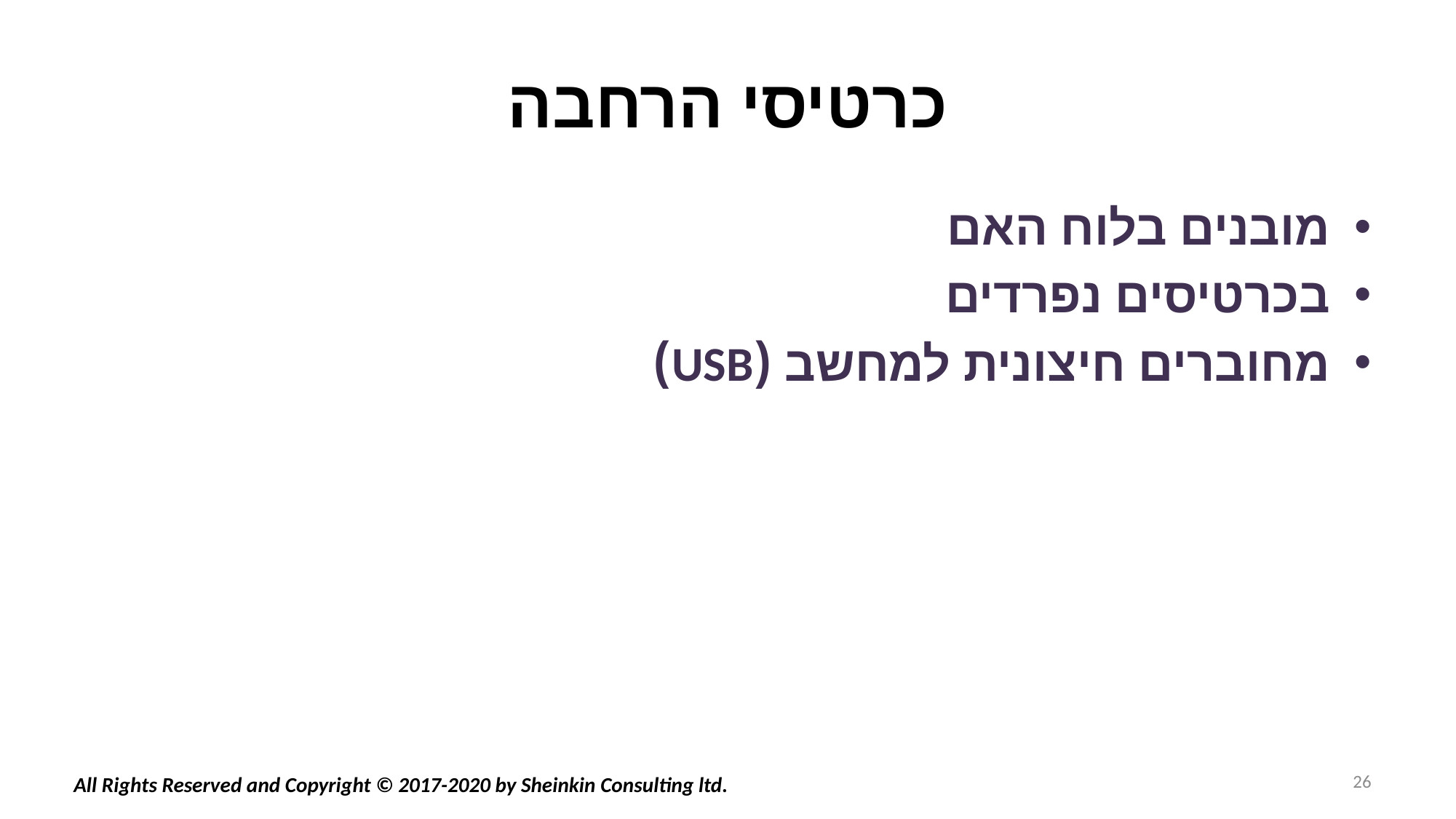

# כרטיסי הרחבה
מובנים בלוח האם
בכרטיסים נפרדים
מחוברים חיצונית למחשב (USB)
26